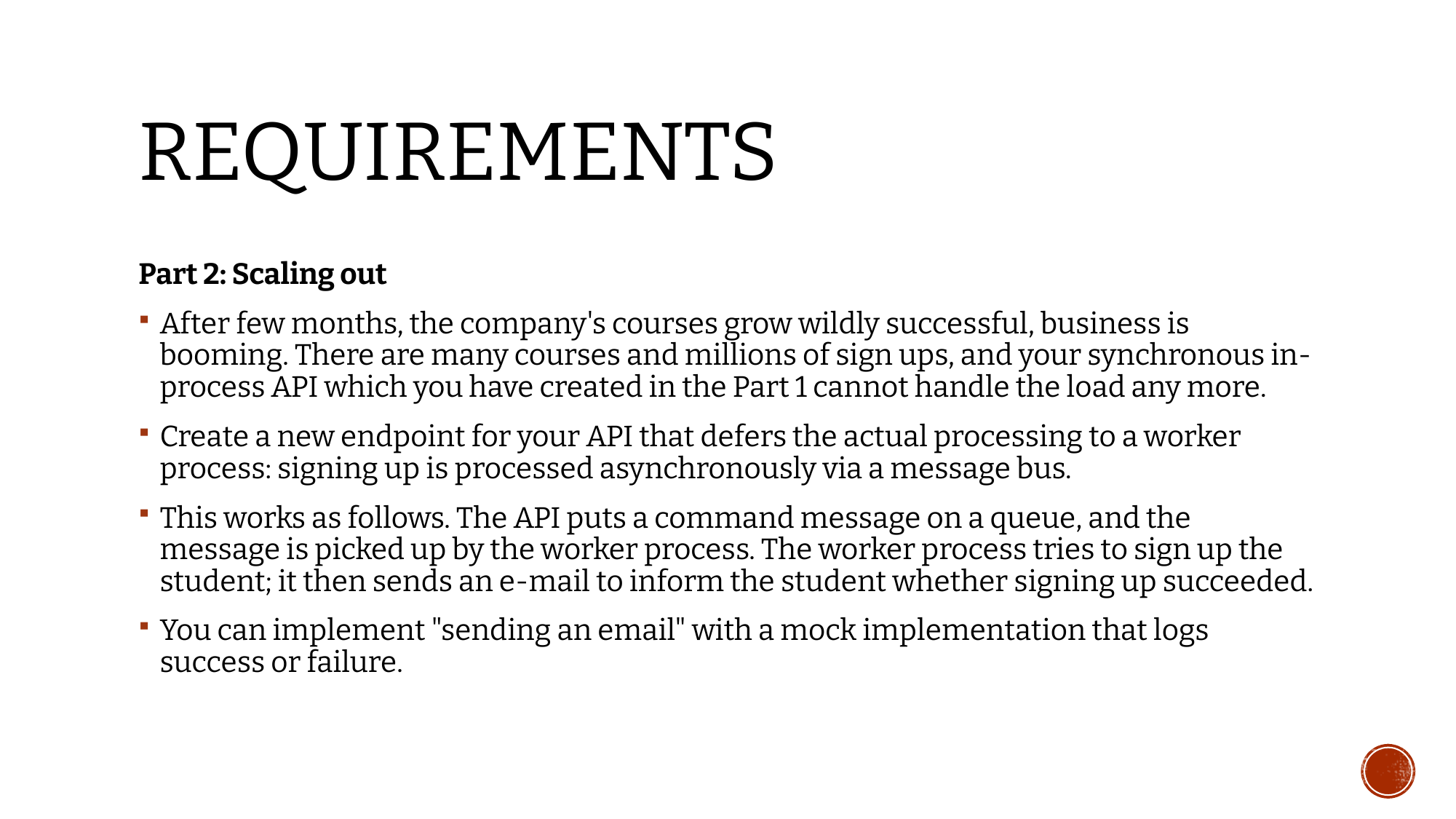

# Requirements
Part 2: Scaling out
After few months, the company's courses grow wildly successful, business is booming. There are many courses and millions of sign ups, and your synchronous in-process API which you have created in the Part 1 cannot handle the load any more.
Create a new endpoint for your API that defers the actual processing to a worker process: signing up is processed asynchronously via a message bus.
This works as follows. The API puts a command message on a queue, and the message is picked up by the worker process. The worker process tries to sign up the student; it then sends an e-mail to inform the student whether signing up succeeded.
You can implement "sending an email" with a mock implementation that logs success or failure.